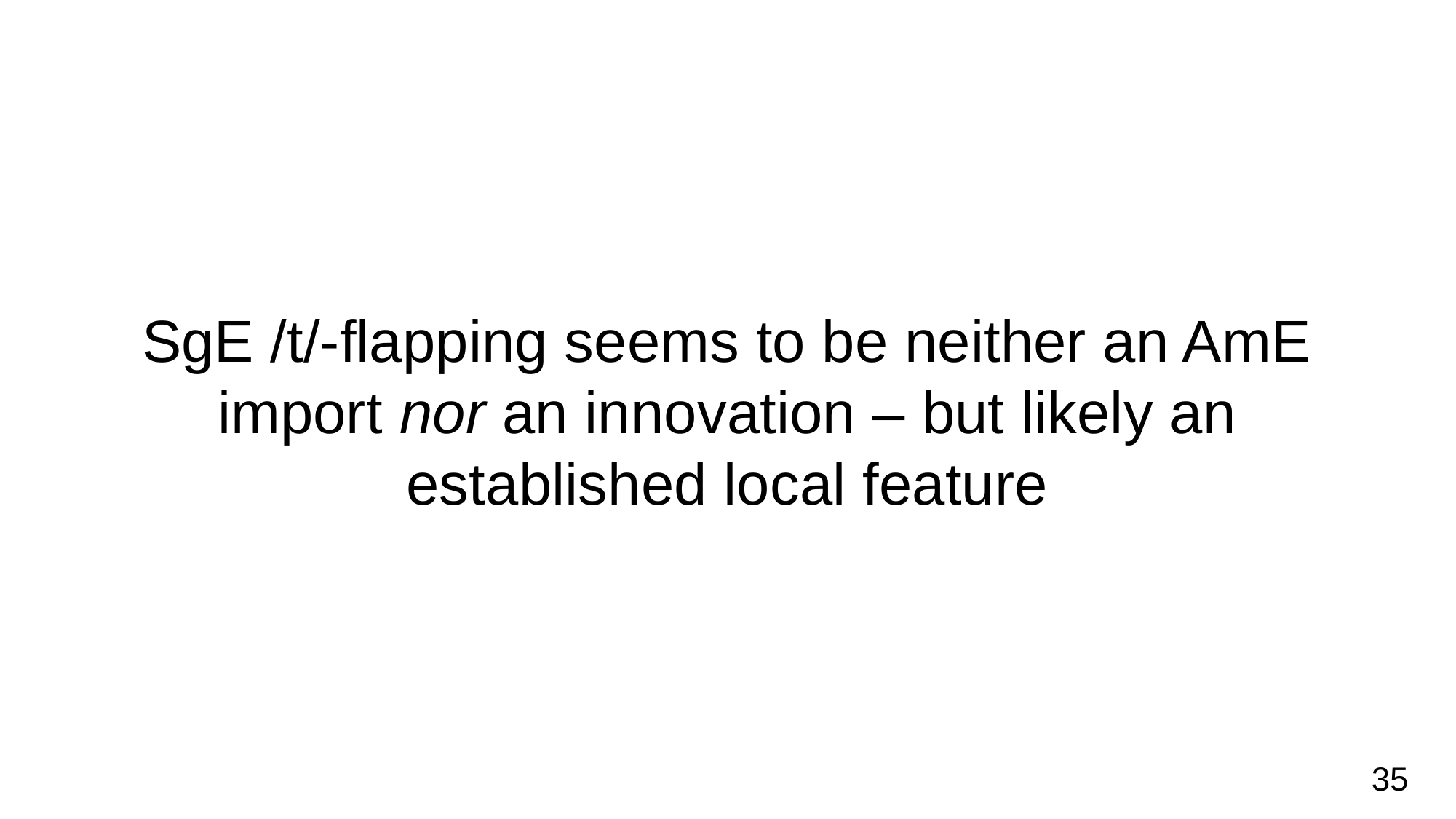

# SgE /t/-flapping seems to be neither an AmE import nor an innovation – but likely an established local feature
35